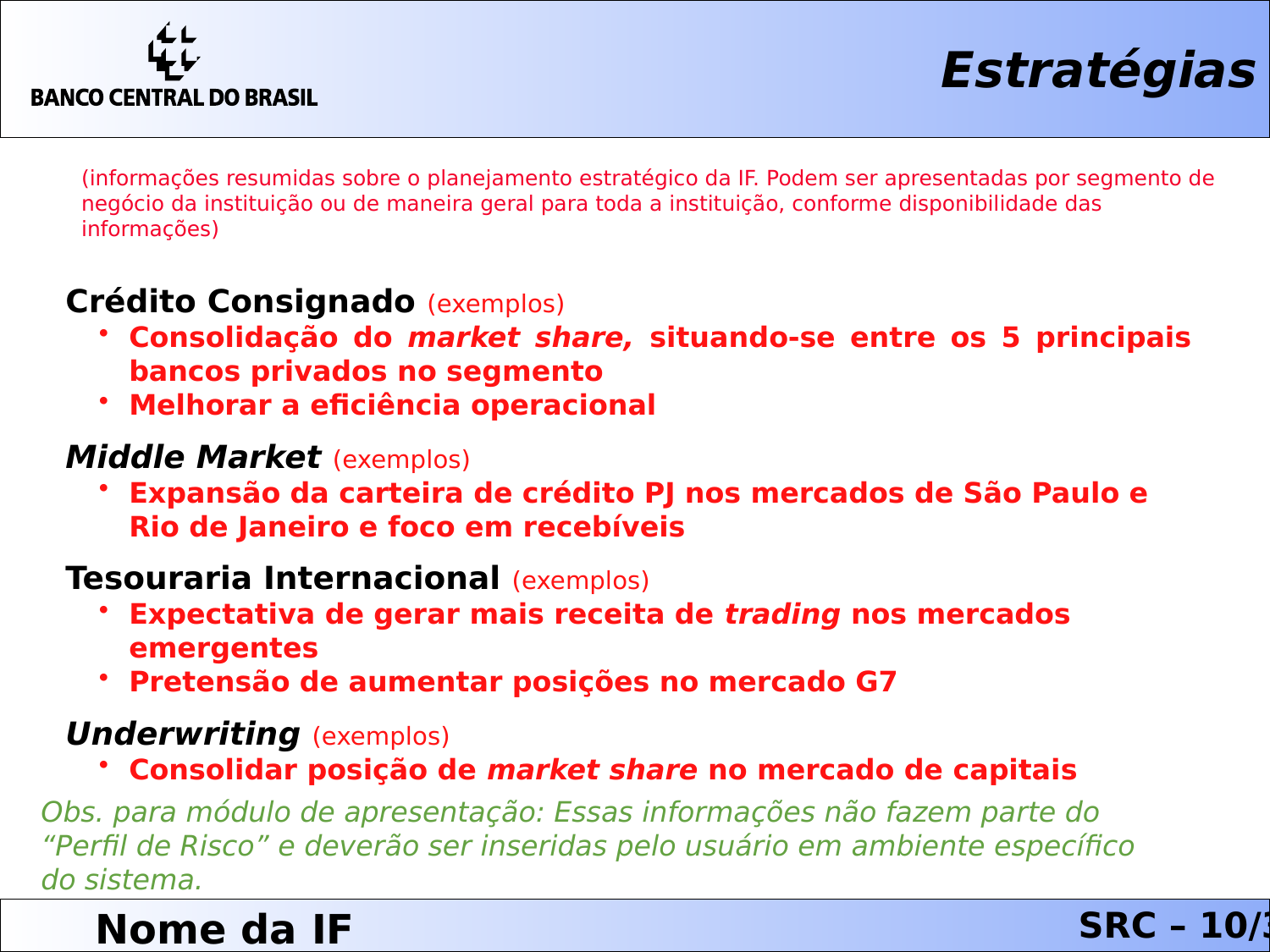

Estratégias

	(informações resumidas sobre o planejamento estratégico da IF. Podem ser apresentadas por segmento de negócio da instituição ou de maneira geral para toda a instituição, conforme disponibilidade das informações)

Crédito Consignado (exemplos)
Consolidação do market share, situando-se entre os 5 principais bancos privados no segmento
Melhorar a eficiência operacional
Middle Market (exemplos)
Expansão da carteira de crédito PJ nos mercados de São Paulo e Rio de Janeiro e foco em recebíveis
Tesouraria Internacional (exemplos)
Expectativa de gerar mais receita de trading nos mercados emergentes
Pretensão de aumentar posições no mercado G7
Underwriting (exemplos)
Consolidar posição de market share no mercado de capitais
Obs. para módulo de apresentação: Essas informações não fazem parte do “Perfil de Risco” e deverão ser inseridas pelo usuário em ambiente específico do sistema.